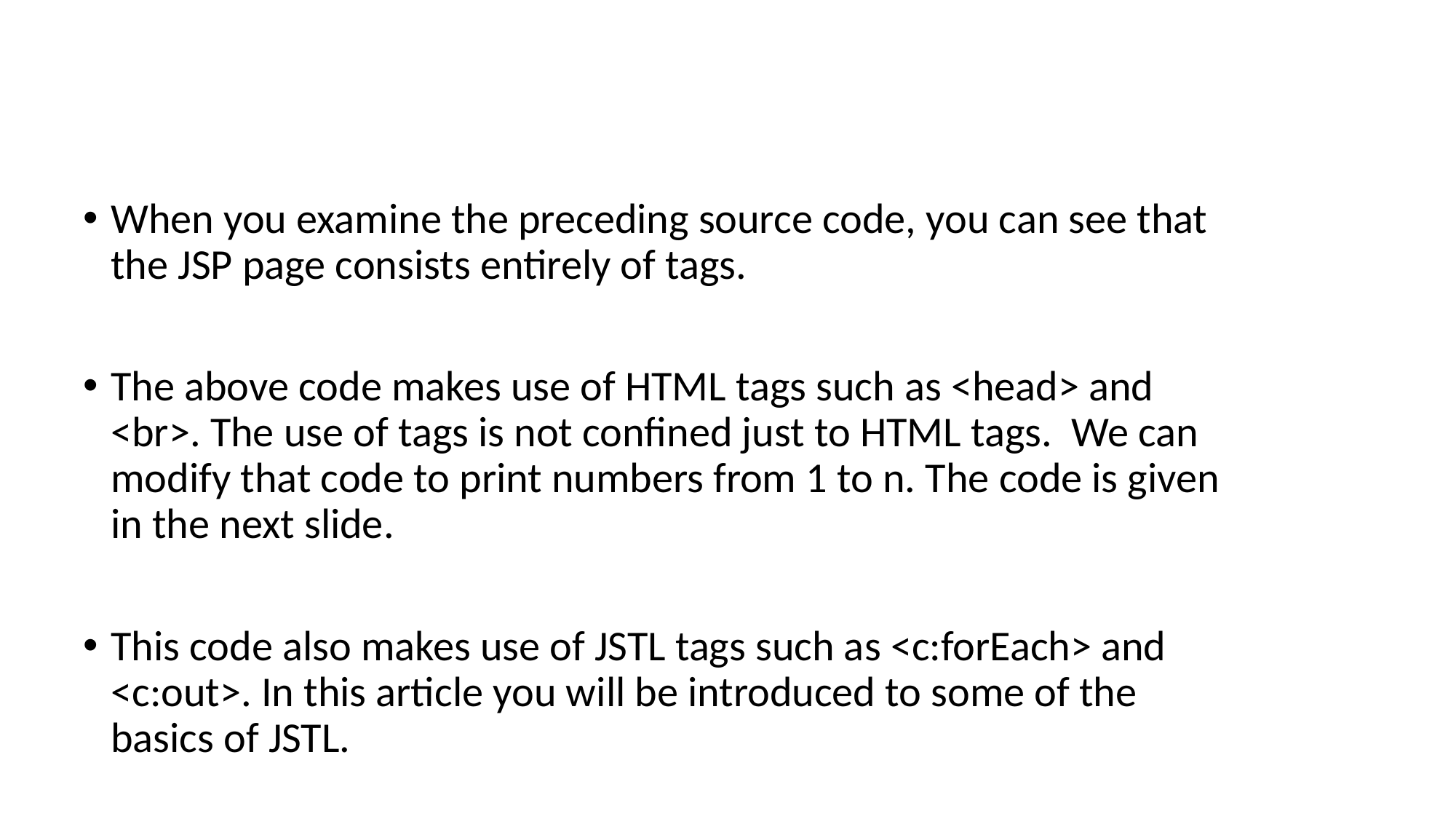

#
When you examine the preceding source code, you can see that the JSP page consists entirely of tags.

The above code makes use of HTML tags such as <head> and <br>. The use of tags is not confined just to HTML tags.  We can modify that code to print numbers from 1 to n. The code is given in the next slide.

This code also makes use of JSTL tags such as <c:forEach> and <c:out>. In this article you will be introduced to some of the basics of JSTL.